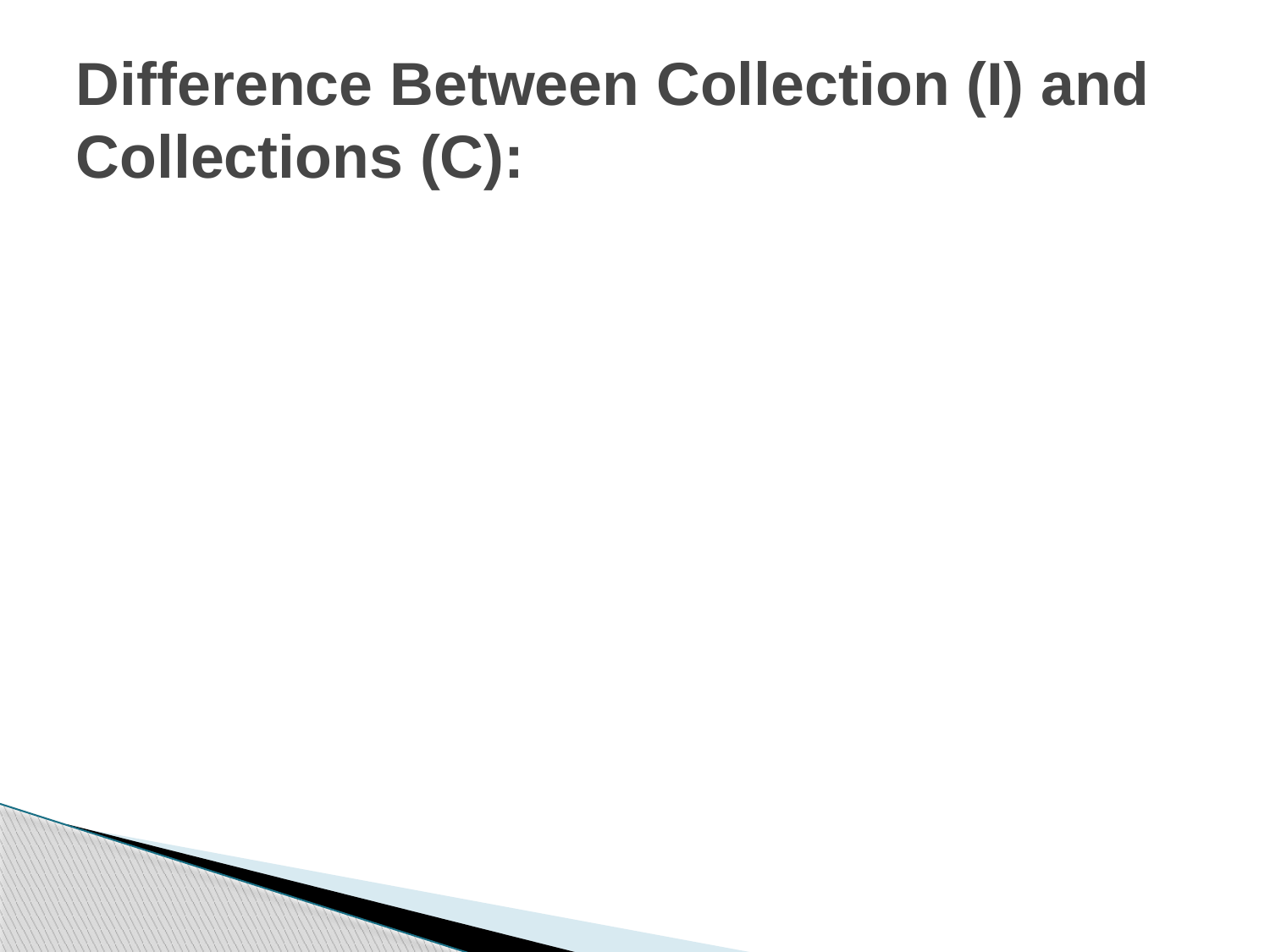

# Difference Between Collection (I) and Collections (C):